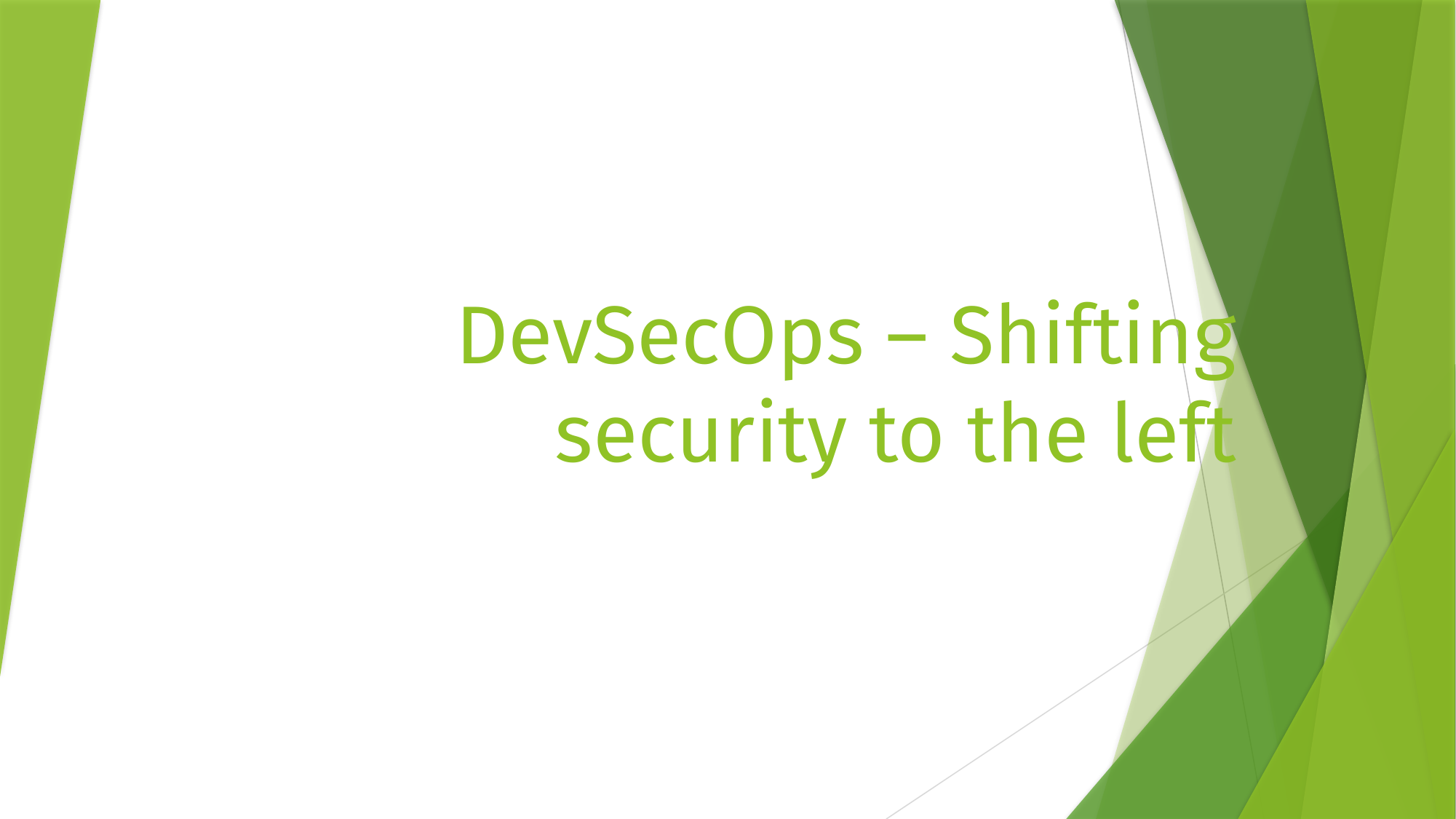

# DevSecOps – Shifting security to the left